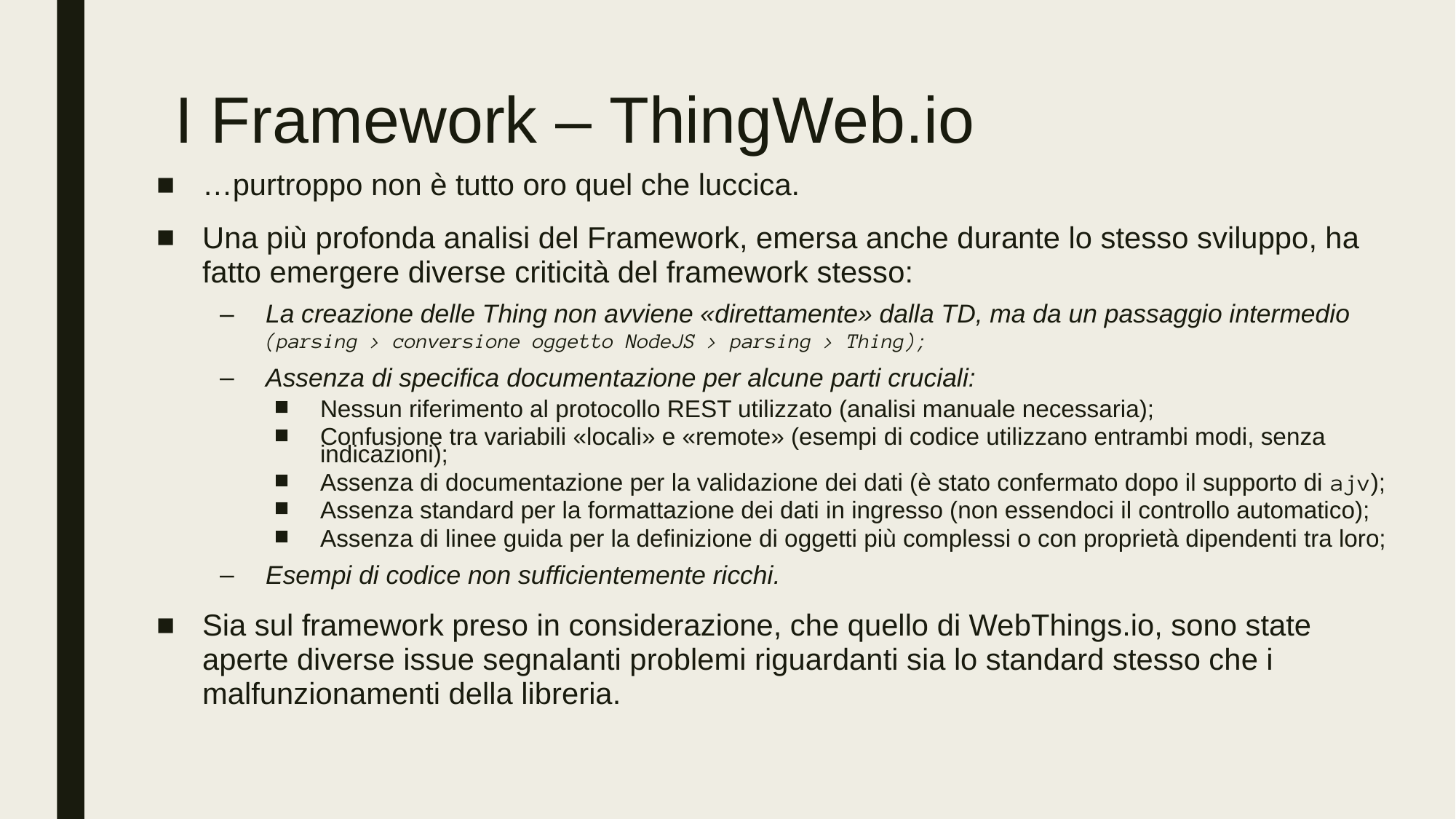

# I Framework – ThingWeb.io
…purtroppo non è tutto oro quel che luccica.
Una più profonda analisi del Framework, emersa anche durante lo stesso sviluppo, ha fatto emergere diverse criticità del framework stesso:
La creazione delle Thing non avviene «direttamente» dalla TD, ma da un passaggio intermedio (parsing > conversione oggetto NodeJS > parsing > Thing);
Assenza di specifica documentazione per alcune parti cruciali:
Nessun riferimento al protocollo REST utilizzato (analisi manuale necessaria);
Confusione tra variabili «locali» e «remote» (esempi di codice utilizzano entrambi modi, senza indicazioni);
Assenza di documentazione per la validazione dei dati (è stato confermato dopo il supporto di ajv);
Assenza standard per la formattazione dei dati in ingresso (non essendoci il controllo automatico);
Assenza di linee guida per la definizione di oggetti più complessi o con proprietà dipendenti tra loro;
Esempi di codice non sufficientemente ricchi.
Sia sul framework preso in considerazione, che quello di WebThings.io, sono state aperte diverse issue segnalanti problemi riguardanti sia lo standard stesso che i malfunzionamenti della libreria.